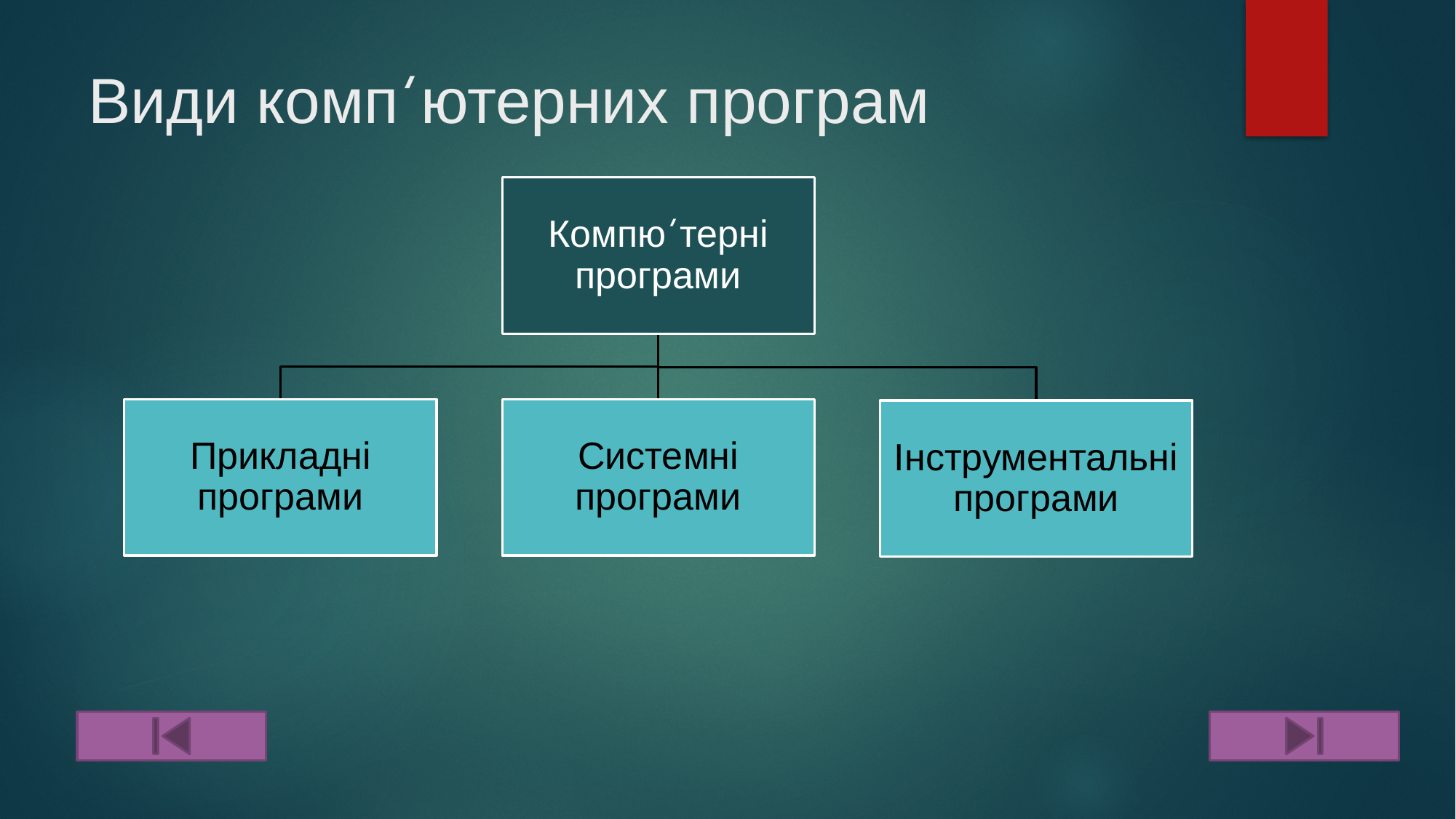

# Види комп’ютерних програм
Компю’терні програми
Прикладні програми
Системні програми
Інструментальні програми